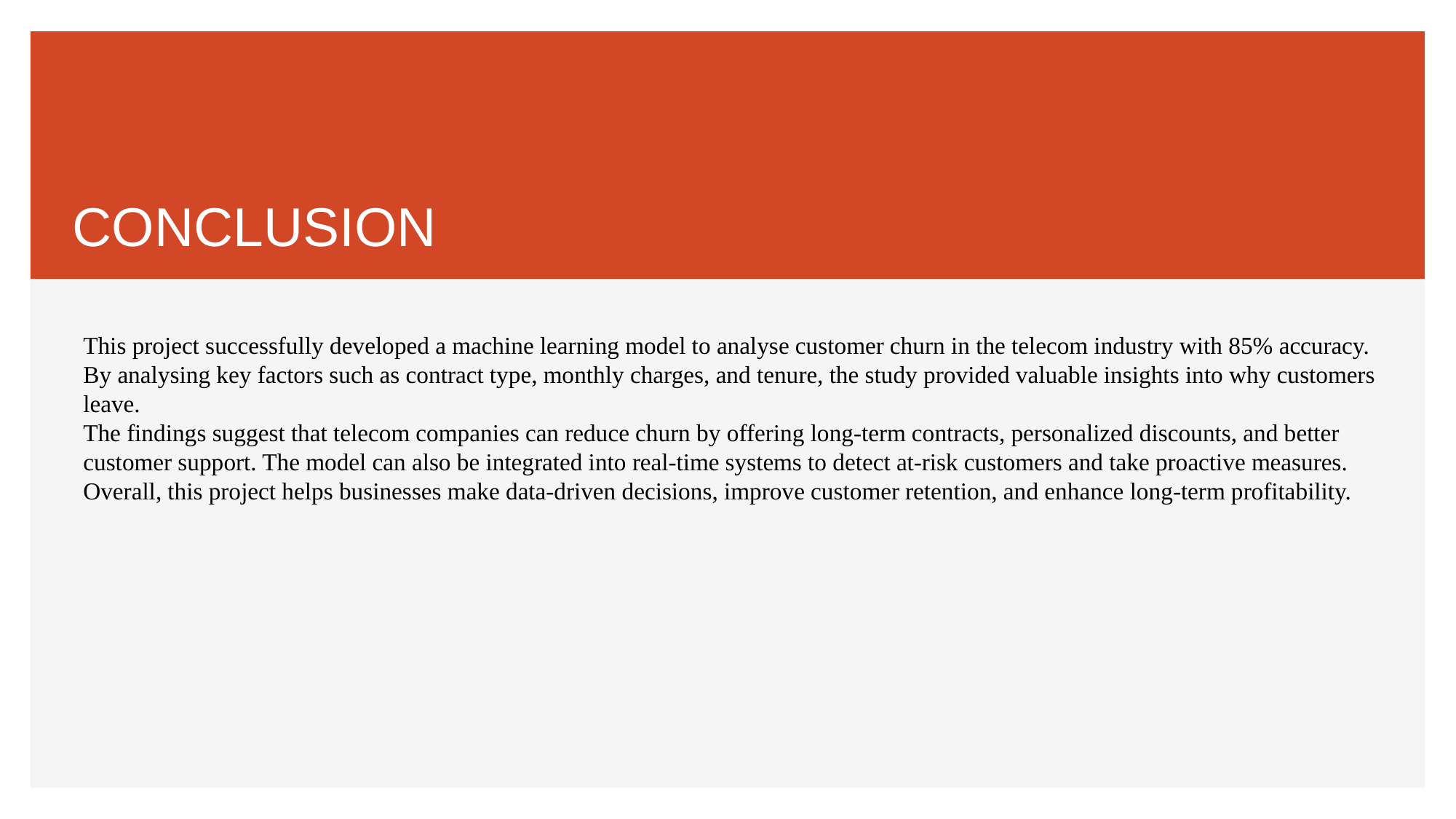

# CONCLUSION
This project successfully developed a machine learning model to analyse customer churn in the telecom industry with 85% accuracy. By analysing key factors such as contract type, monthly charges, and tenure, the study provided valuable insights into why customers leave.
The findings suggest that telecom companies can reduce churn by offering long-term contracts, personalized discounts, and better customer support. The model can also be integrated into real-time systems to detect at-risk customers and take proactive measures.
Overall, this project helps businesses make data-driven decisions, improve customer retention, and enhance long-term profitability.